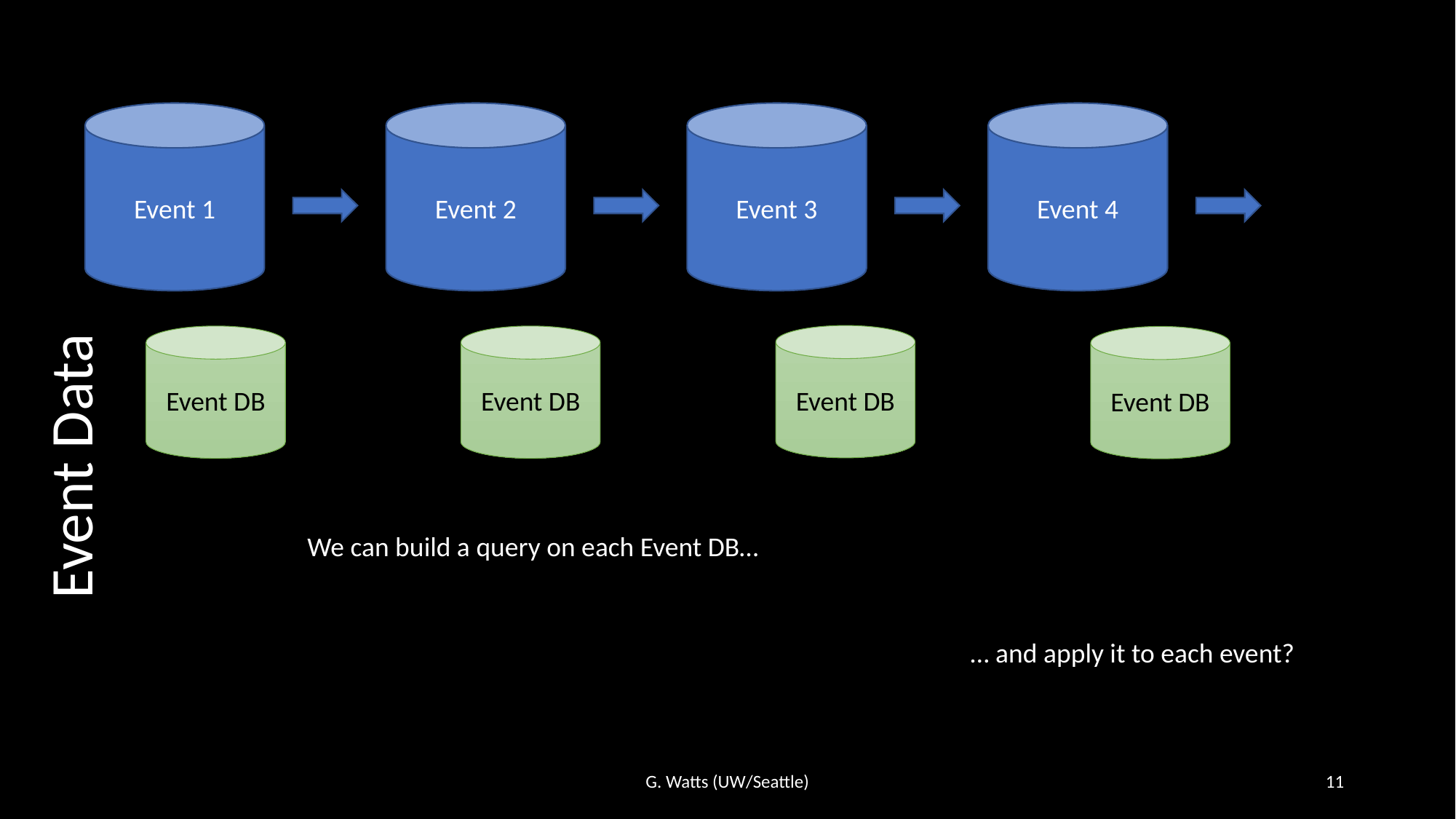

Event 1
Event 2
Event 3
Event 4

Event DB
Event DB
Event DB
Event DB
Event Data
We can build a query on each Event DB…
… and apply it to each event?
G. Watts (UW/Seattle)
11